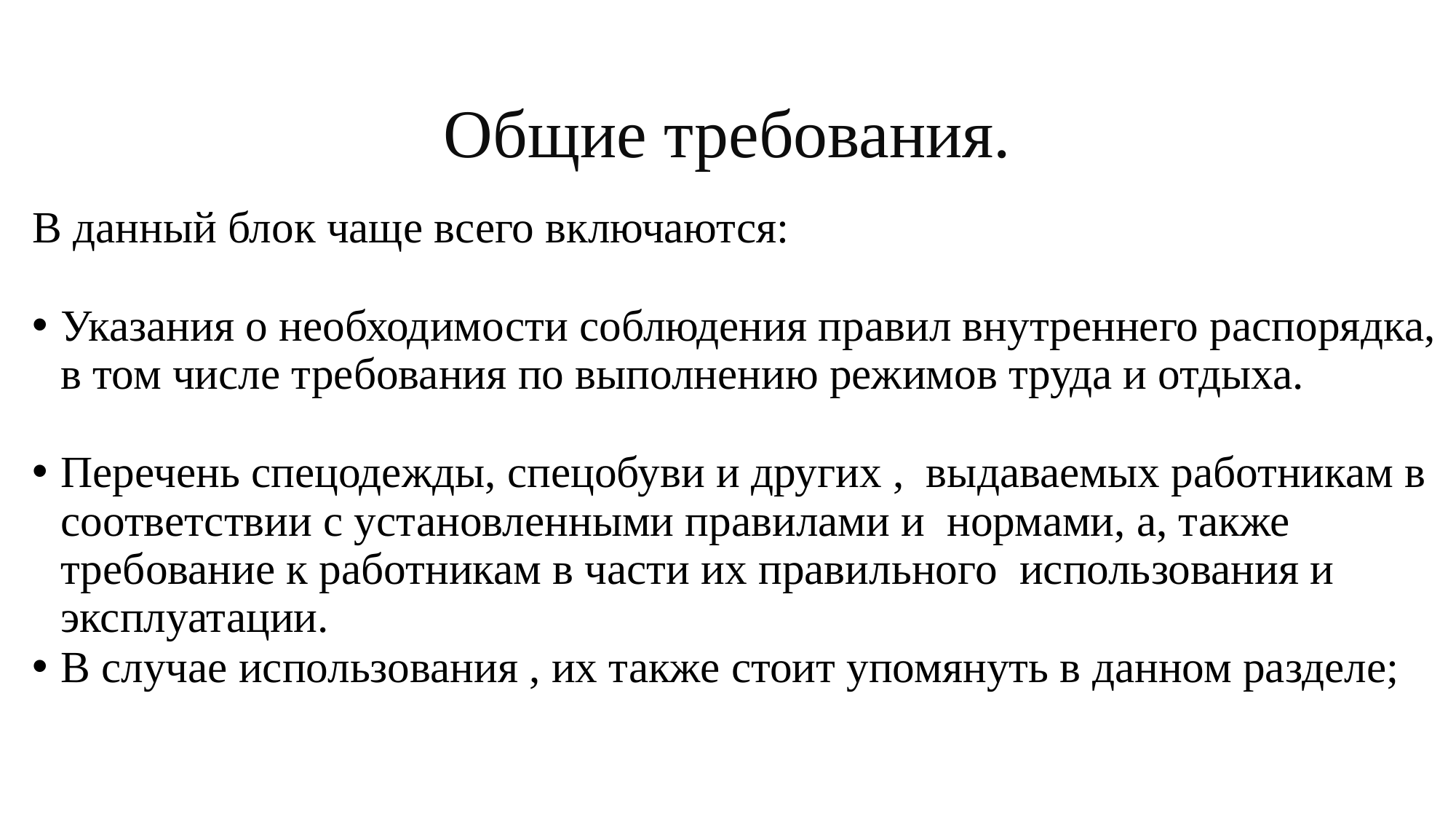

# Общие требования.
В данный блок чаще всего включаются:
Указания о необходимости соблюдения правил внутреннего распорядка, в том числе требования по выполнению режимов труда и отдыха.
Перечень спецодежды, спецобуви и других ,  выдаваемых работникам в соответствии с установленными правилами и  нормами, а, также требование к работникам в части их правильного  использования и эксплуатации.
В случае использования , их также стоит упомянуть в данном разделе;